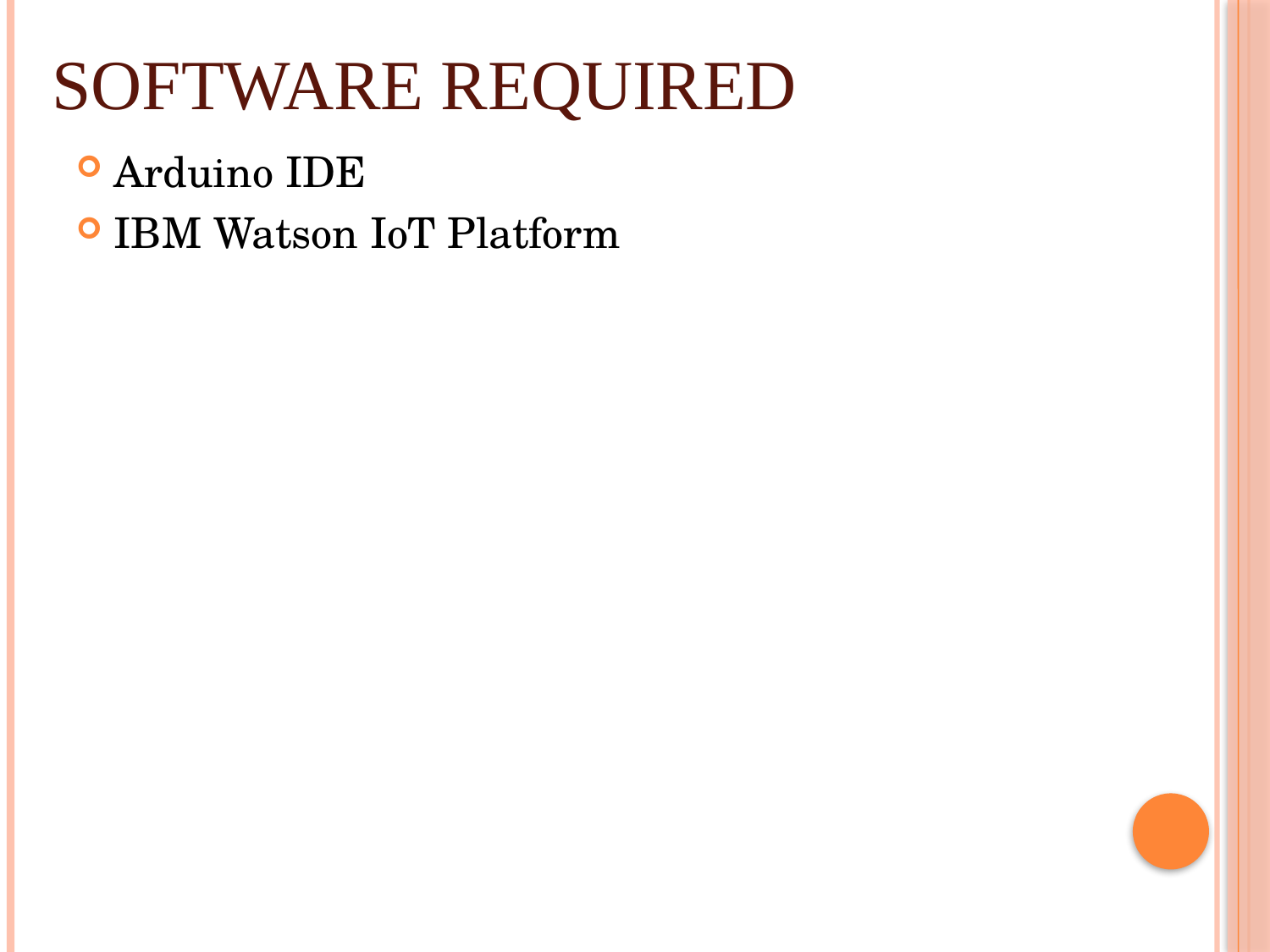

# Software Required
Arduino IDE
IBM Watson IoT Platform